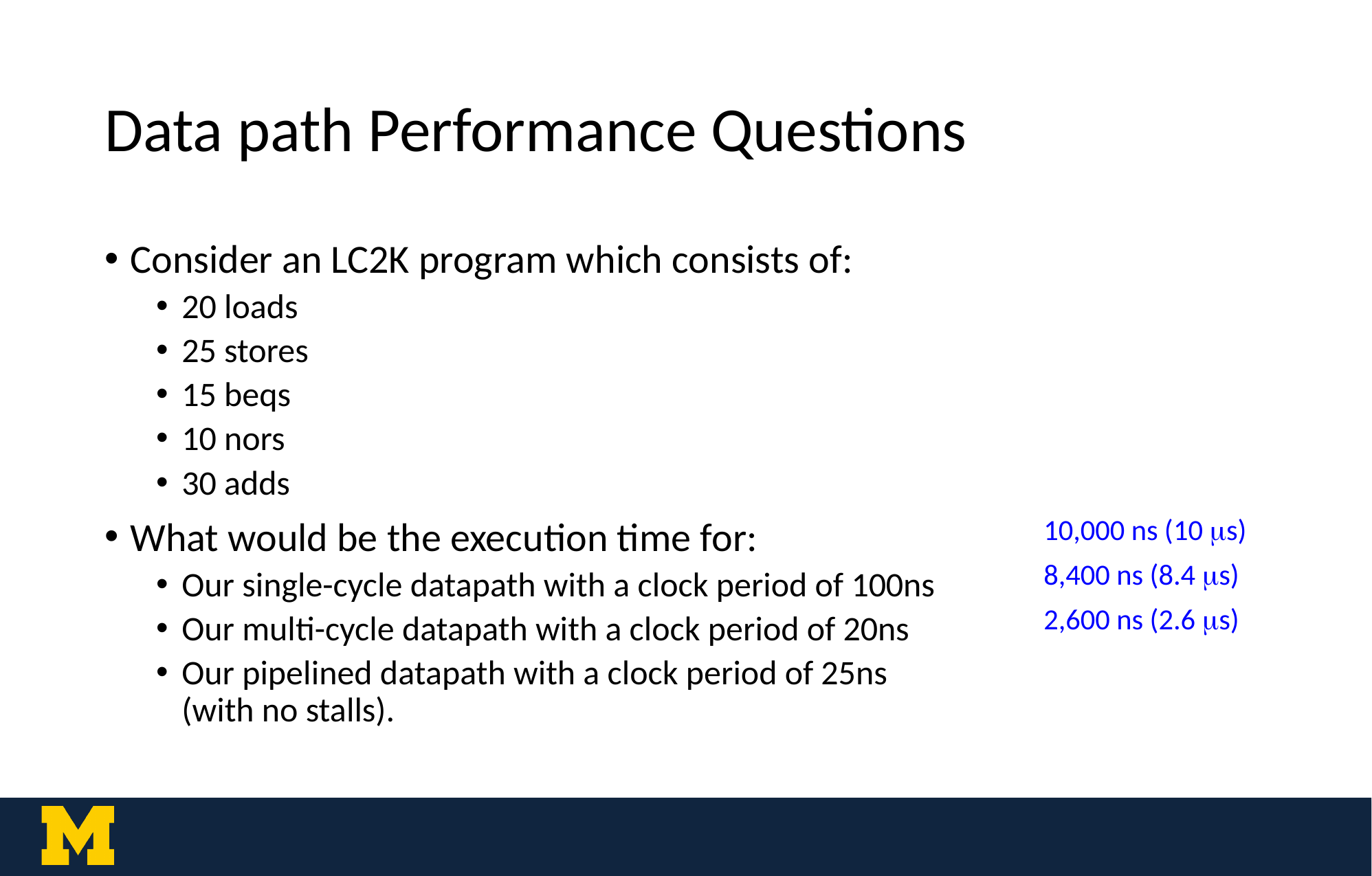

# Data path Performance Questions
Consider an LC2K program which consists of:
20 loads
25 stores
15 beqs
10 nors
30 adds
What would be the execution time for:
Our single-cycle datapath with a clock period of 100ns
Our multi-cycle datapath with a clock period of 20ns
Our pipelined datapath with a clock period of 25ns
(with no stalls).
10,000 ns (10 μs)
8,400 ns (8.4 μs)
2,600 ns (2.6 μs)